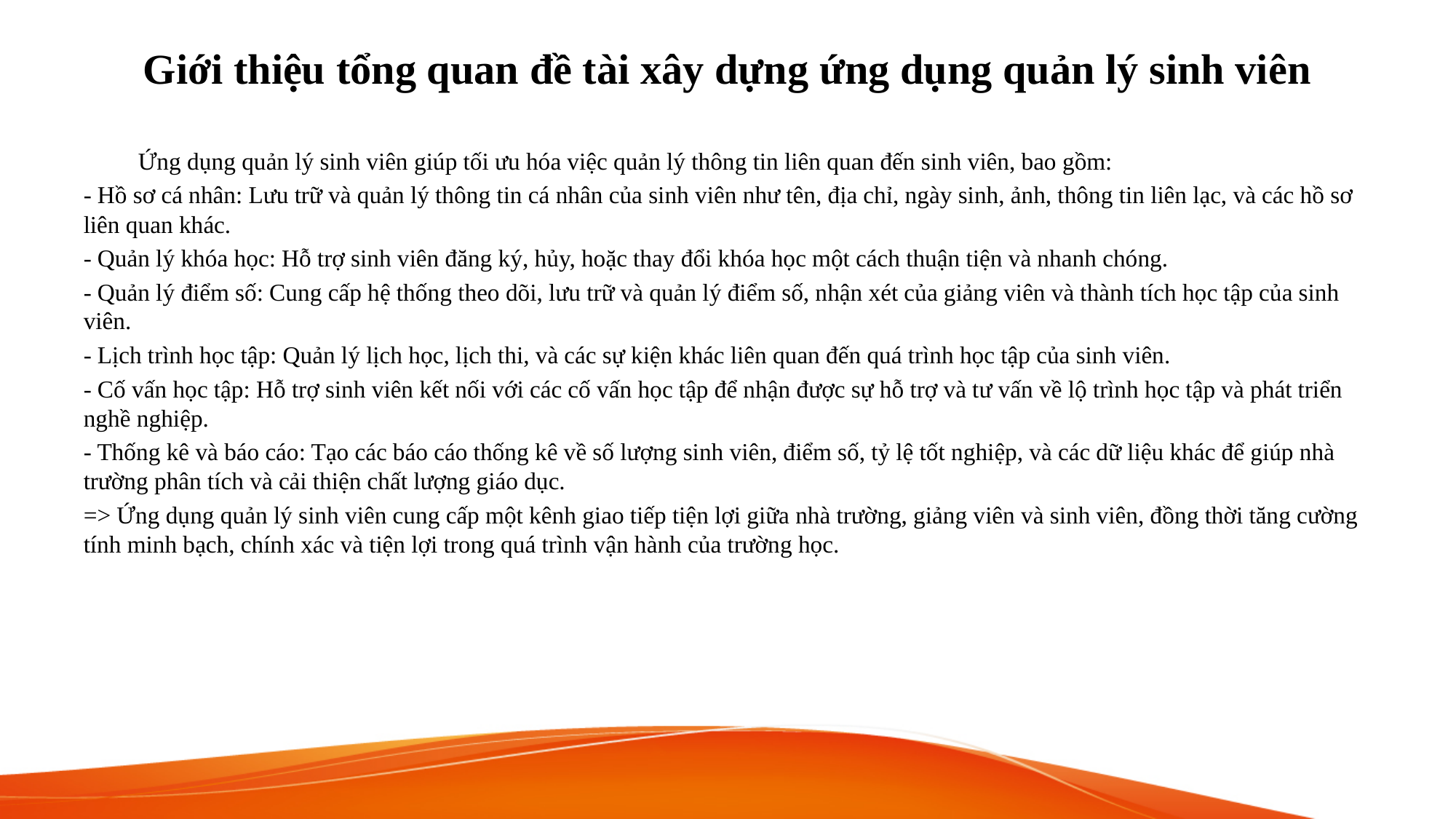

# Giới thiệu tổng quan đề tài xây dựng ứng dụng quản lý sinh viên
Ứng dụng quản lý sinh viên giúp tối ưu hóa việc quản lý thông tin liên quan đến sinh viên, bao gồm:
- Hồ sơ cá nhân: Lưu trữ và quản lý thông tin cá nhân của sinh viên như tên, địa chỉ, ngày sinh, ảnh, thông tin liên lạc, và các hồ sơ liên quan khác.
- Quản lý khóa học: Hỗ trợ sinh viên đăng ký, hủy, hoặc thay đổi khóa học một cách thuận tiện và nhanh chóng.
- Quản lý điểm số: Cung cấp hệ thống theo dõi, lưu trữ và quản lý điểm số, nhận xét của giảng viên và thành tích học tập của sinh viên.
- Lịch trình học tập: Quản lý lịch học, lịch thi, và các sự kiện khác liên quan đến quá trình học tập của sinh viên.
- Cố vấn học tập: Hỗ trợ sinh viên kết nối với các cố vấn học tập để nhận được sự hỗ trợ và tư vấn về lộ trình học tập và phát triển nghề nghiệp.
- Thống kê và báo cáo: Tạo các báo cáo thống kê về số lượng sinh viên, điểm số, tỷ lệ tốt nghiệp, và các dữ liệu khác để giúp nhà trường phân tích và cải thiện chất lượng giáo dục.
=> Ứng dụng quản lý sinh viên cung cấp một kênh giao tiếp tiện lợi giữa nhà trường, giảng viên và sinh viên, đồng thời tăng cường tính minh bạch, chính xác và tiện lợi trong quá trình vận hành của trường học.